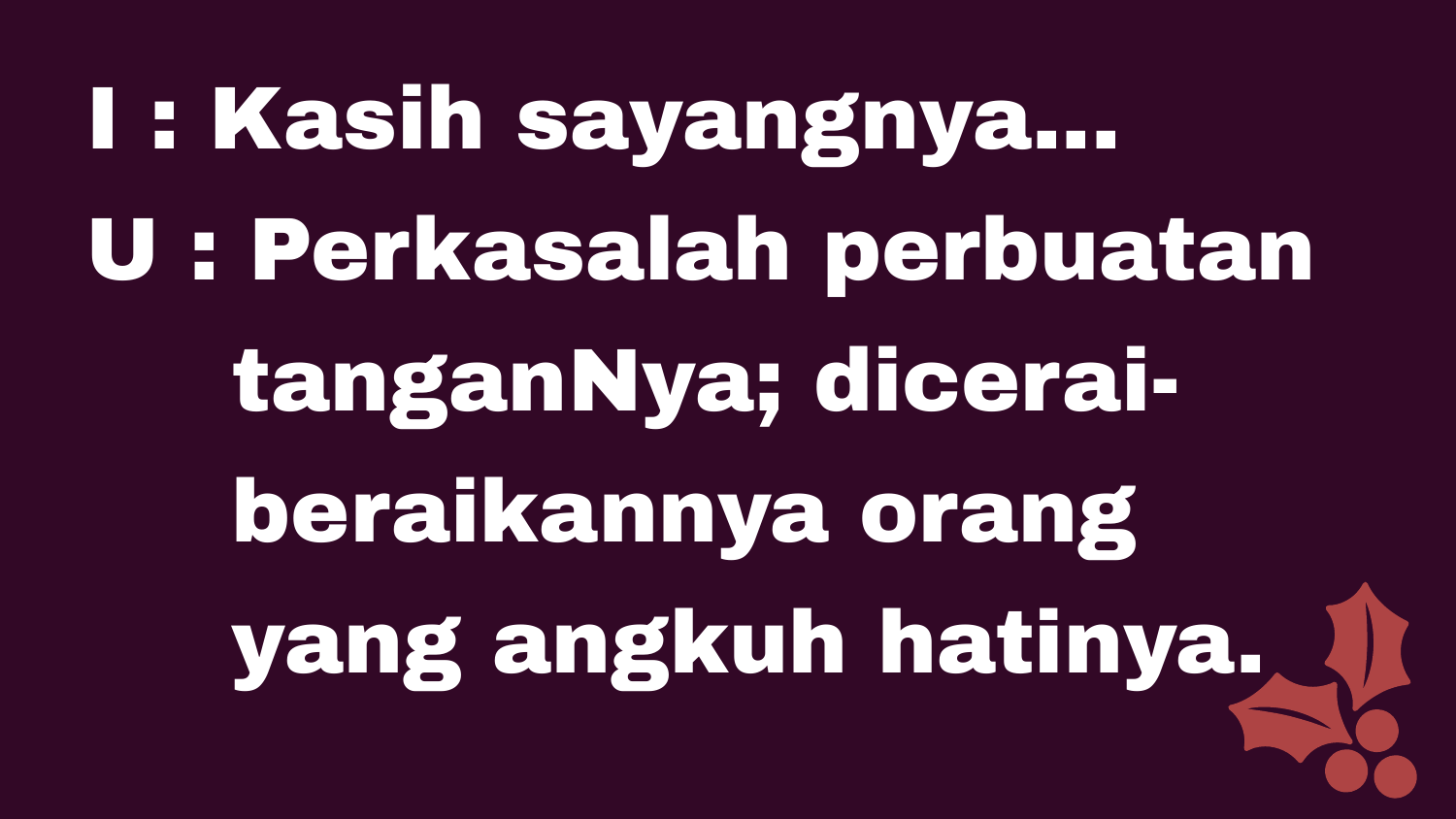

I : Kasih sayangnya...
U : Perkasalah perbuatan
	tanganNya; dicerai-
	beraikannya orang
	yang angkuh hatinya.